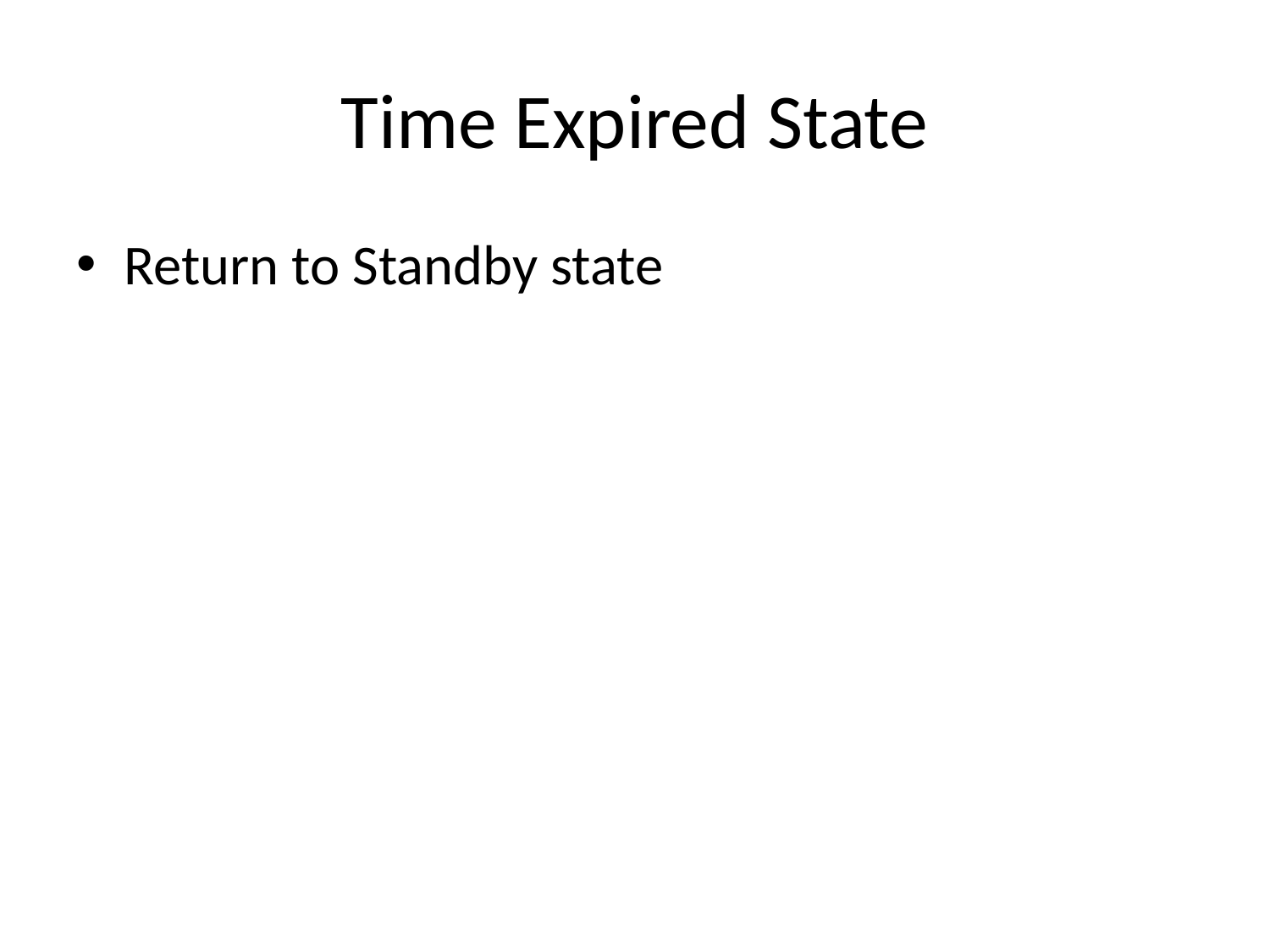

# Time Expired State
Return to Standby state